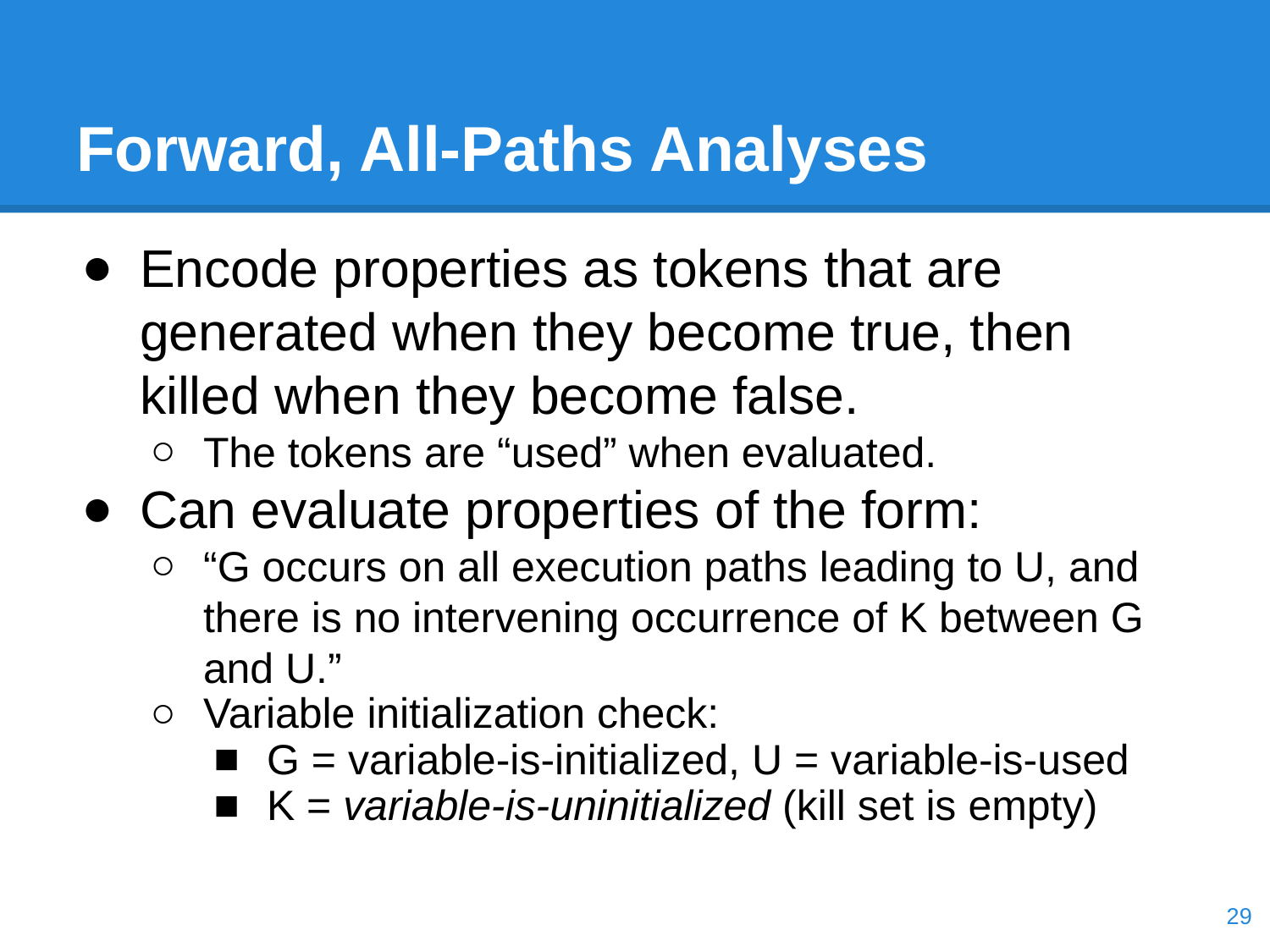

# Forward, All-Paths Analyses
Encode properties as tokens that are generated when they become true, then killed when they become false.
The tokens are “used” when evaluated.
Can evaluate properties of the form:
“G occurs on all execution paths leading to U, and there is no intervening occurrence of K between G and U.”
Variable initialization check:
G = variable-is-initialized, U = variable-is-used
K = variable-is-uninitialized (kill set is empty)
29